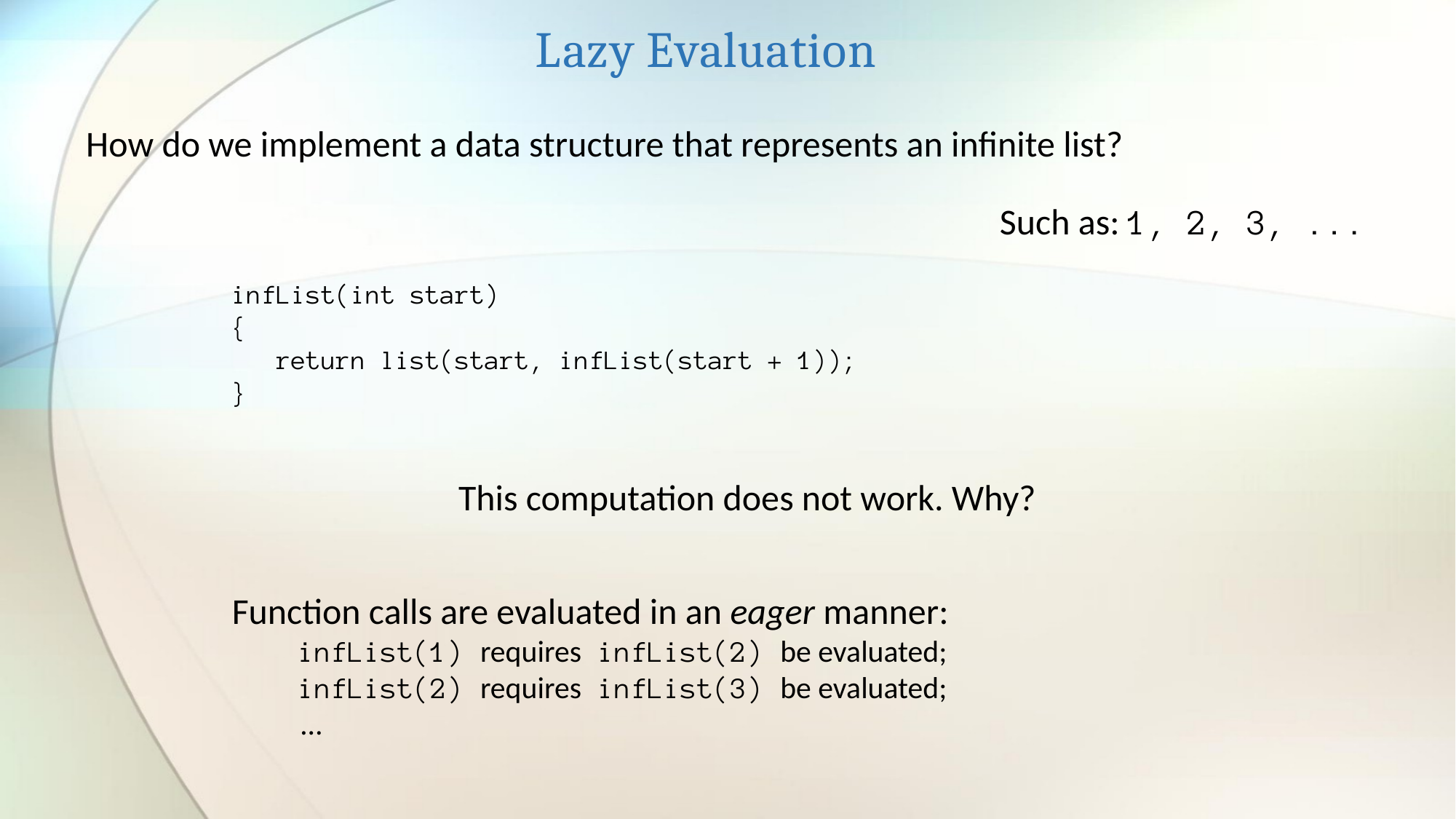

Lazy Evaluation
How do we implement a data structure that represents an infinite list?
Such as: 1, 2, 3, ...
infList(int start)
{
   return list(start, infList(start + 1));
}
This computation does not work. Why?
Function calls are evaluated in an eager manner:
    infList(1) requires infList(2) be evaluated;
    infList(2) requires infList(3) be evaluated;
          …